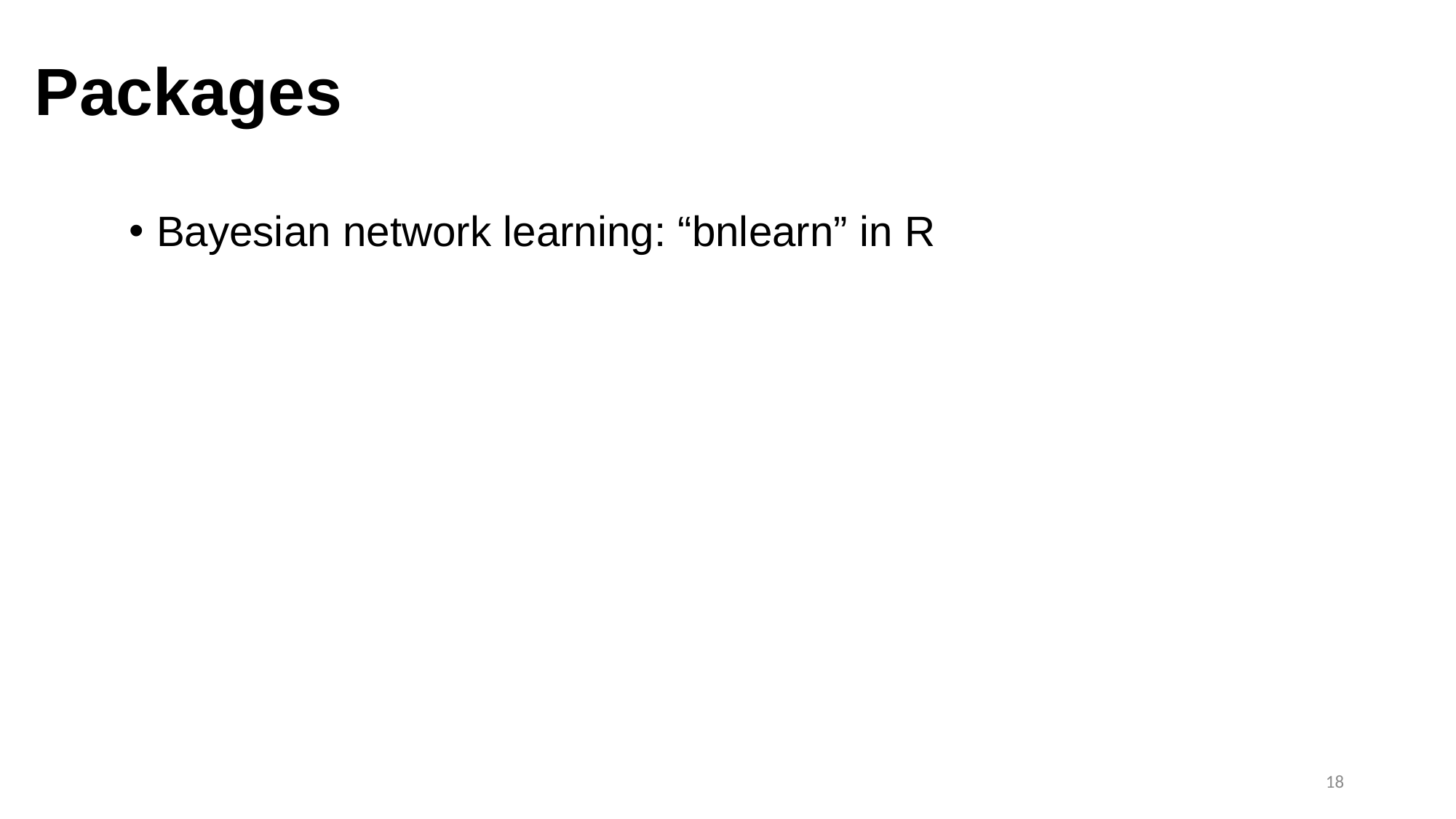

Packages
Bayesian network learning: “bnlearn” in R

18